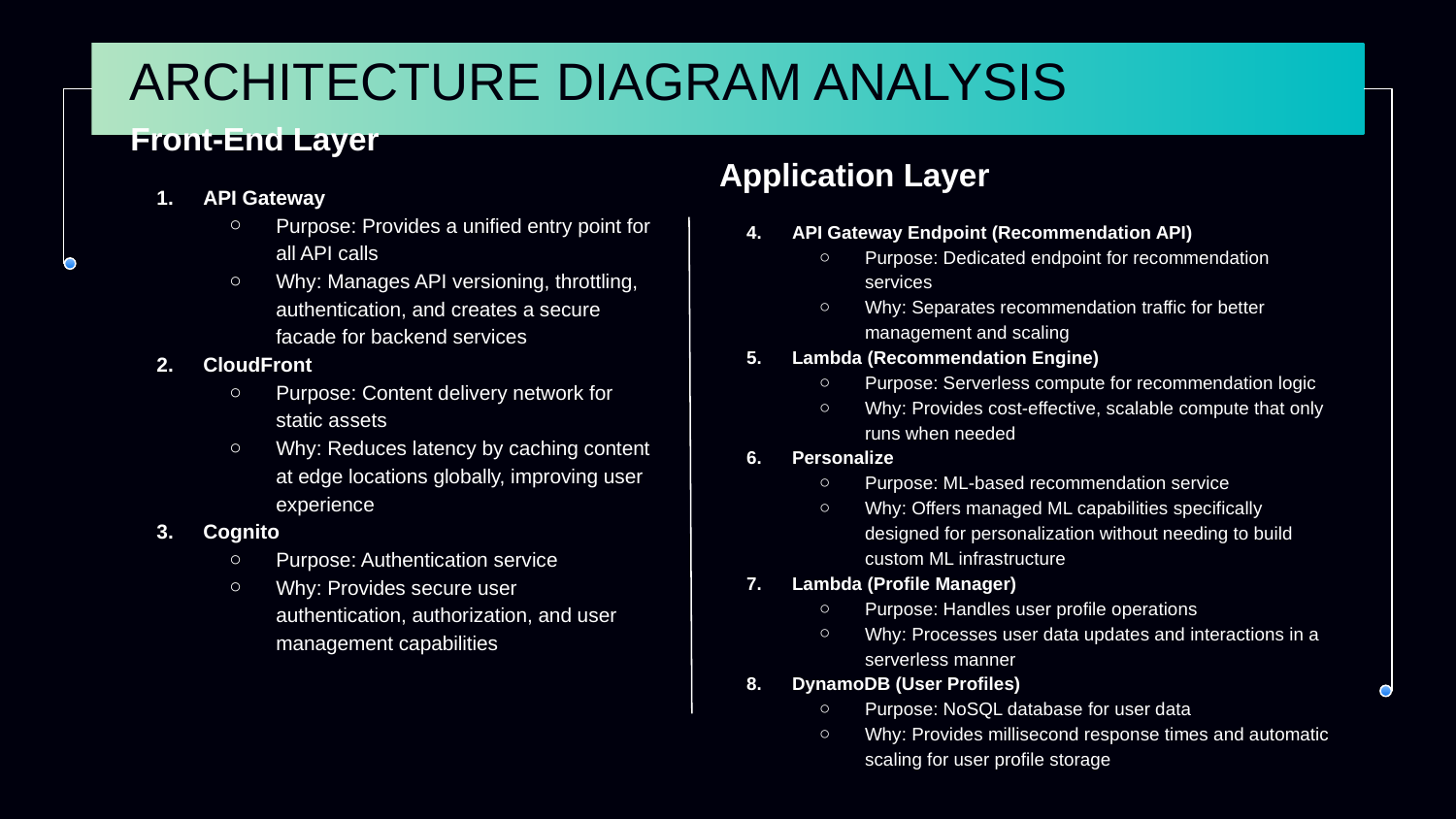

# ARCHITECTURE DIAGRAM ANALYSIS

Front-End Layer
API Gateway
Purpose: Provides a unified entry point for all API calls
Why: Manages API versioning, throttling, authentication, and creates a secure facade for backend services
CloudFront
Purpose: Content delivery network for static assets
Why: Reduces latency by caching content at edge locations globally, improving user experience
Cognito
Purpose: Authentication service
Why: Provides secure user authentication, authorization, and user management capabilities

Application Layer
API Gateway Endpoint (Recommendation API)
Purpose: Dedicated endpoint for recommendation services
Why: Separates recommendation traffic for better management and scaling
Lambda (Recommendation Engine)
Purpose: Serverless compute for recommendation logic
Why: Provides cost-effective, scalable compute that only runs when needed
Personalize
Purpose: ML-based recommendation service
Why: Offers managed ML capabilities specifically designed for personalization without needing to build custom ML infrastructure
Lambda (Profile Manager)
Purpose: Handles user profile operations
Why: Processes user data updates and interactions in a serverless manner
DynamoDB (User Profiles)
Purpose: NoSQL database for user data
Why: Provides millisecond response times and automatic scaling for user profile storage